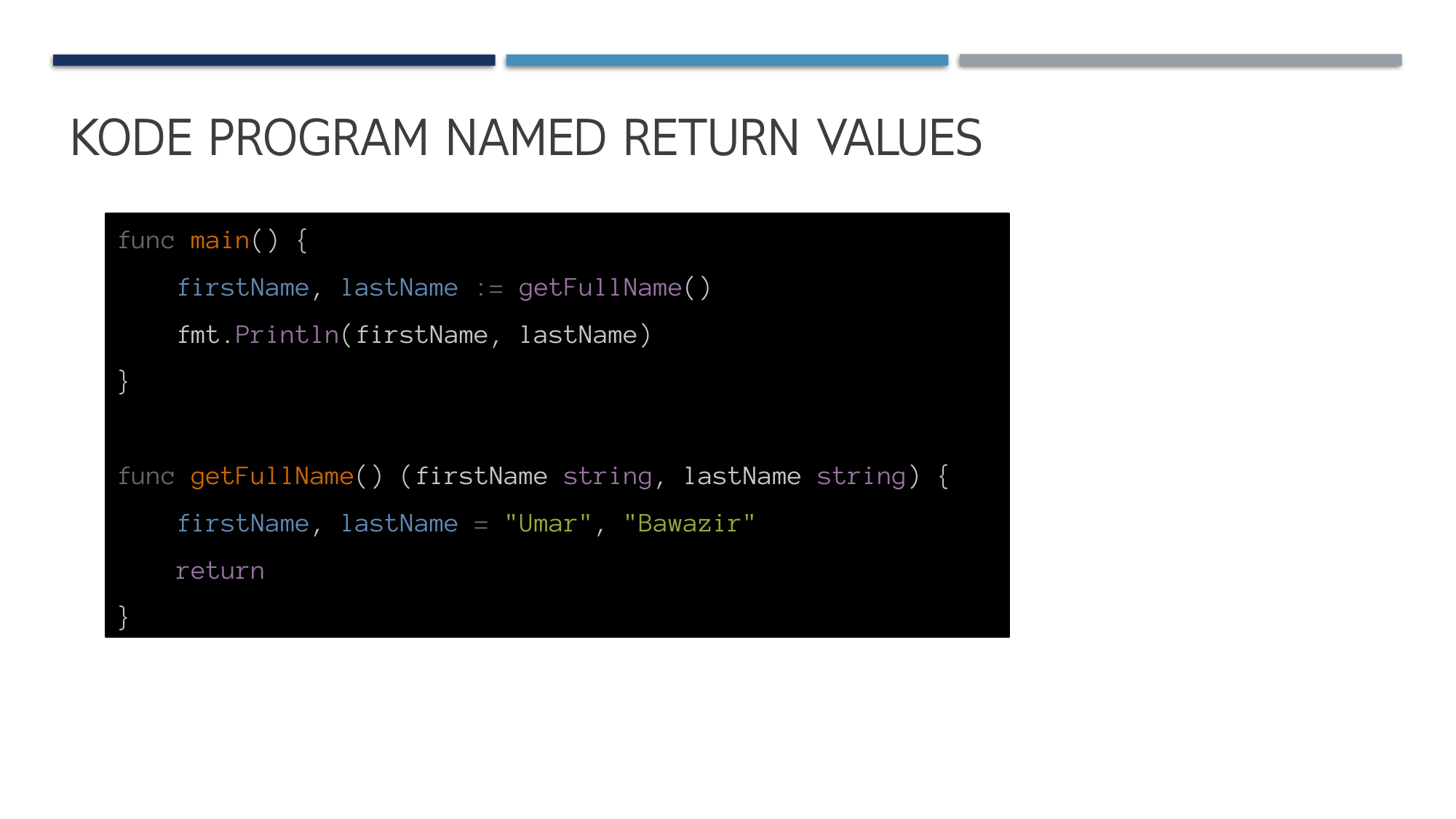

# Kode Program Named Return Values
func main() {
    firstName, lastName := getFullName()
    fmt.Println(firstName, lastName)
}

func getFullName() (firstName string, lastName string) {
    firstName, lastName = "Umar", "Bawazir"
    return
}